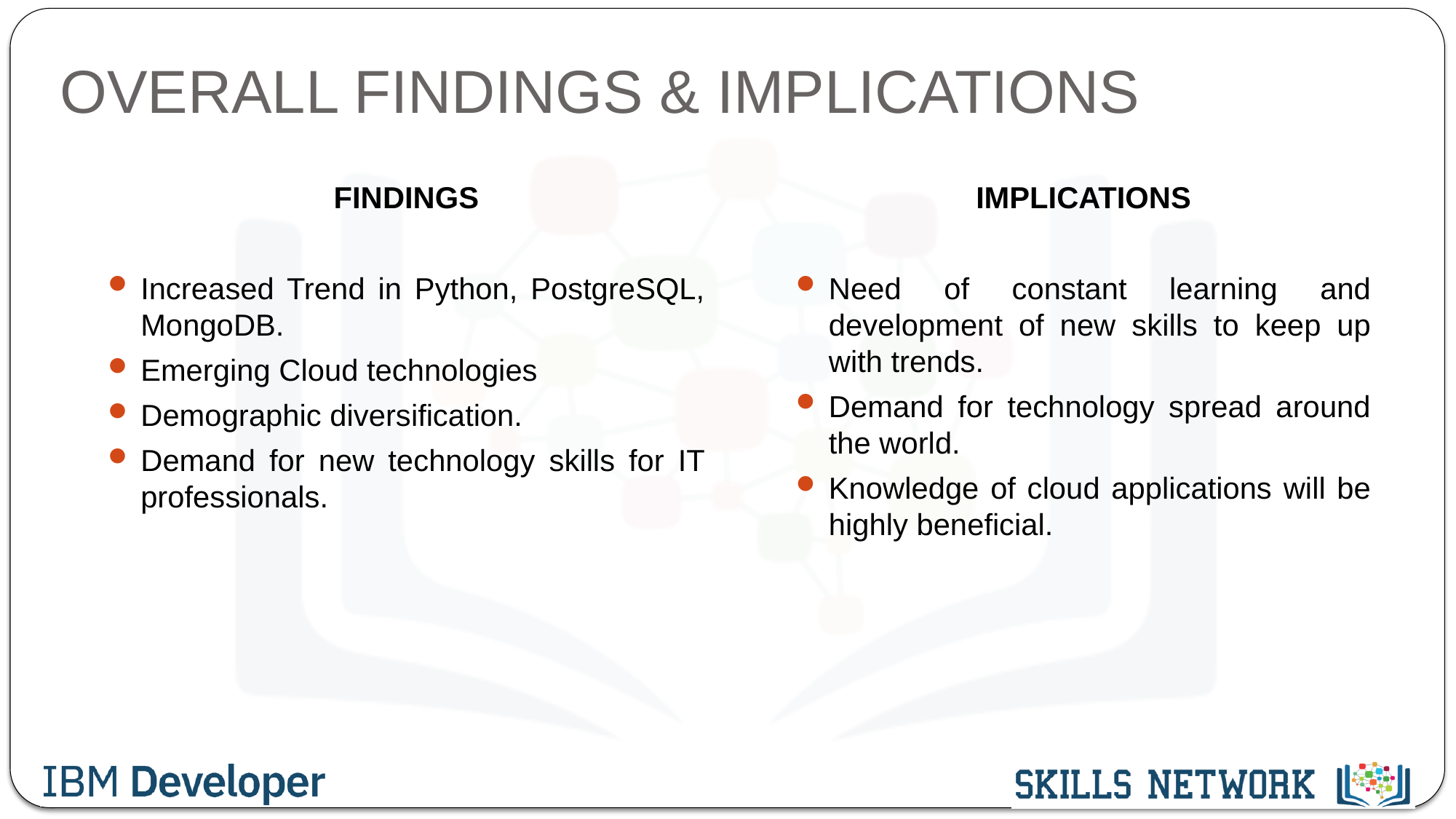

# OVERALL FINDINGS & IMPLICATIONS
FINDINGS

Increased Trend in Python, PostgreSQL, MongoDB.
Emerging Cloud technologies
Demographic diversification.
Demand for new technology skills for IT professionals.
IMPLICATIONS

Need of constant learning and development of new skills to keep up with trends.
Demand for technology spread around the world.
Knowledge of cloud applications will be highly beneficial.